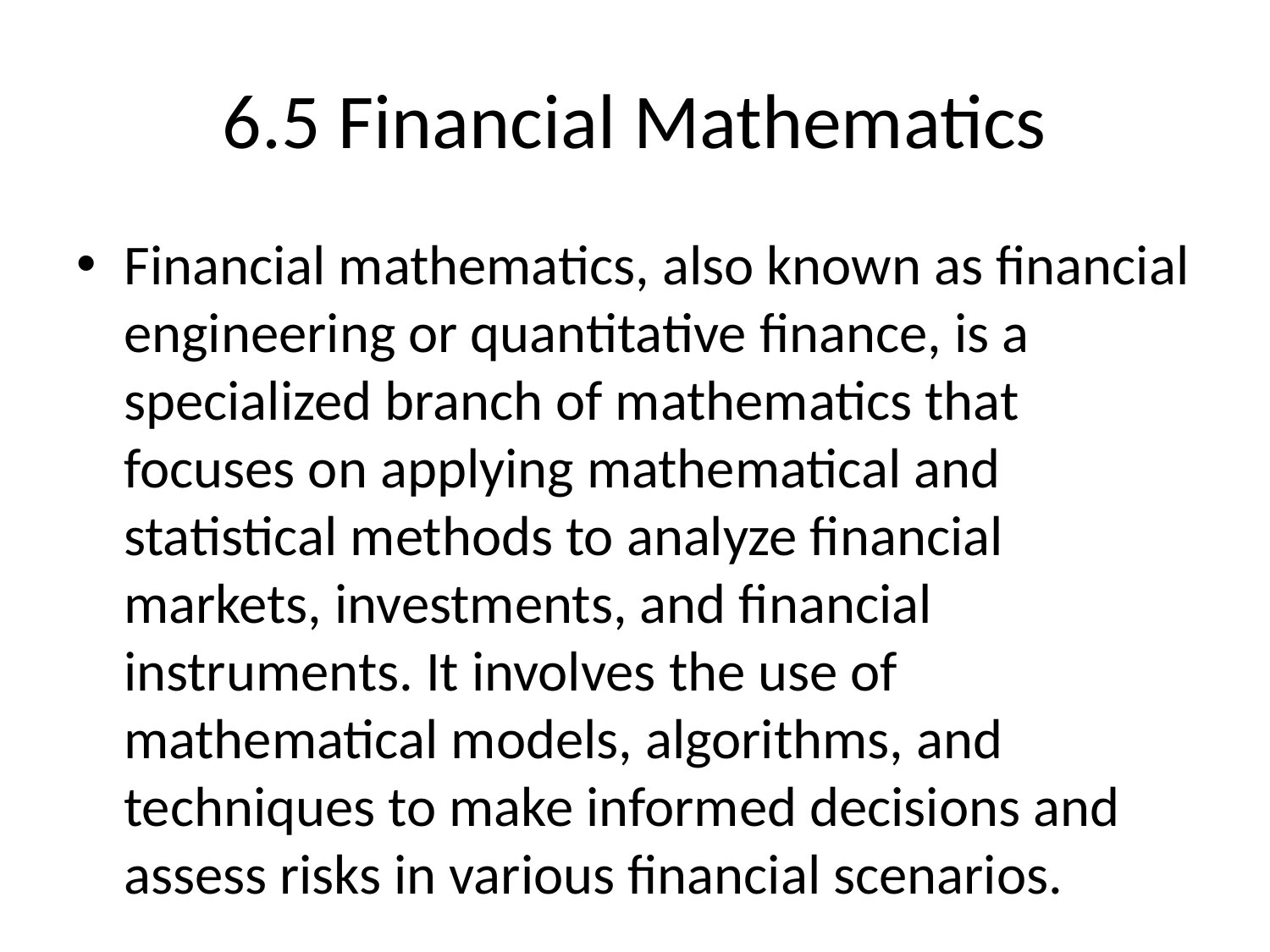

# 6.5 Financial Mathematics
Financial mathematics, also known as financial engineering or quantitative finance, is a specialized branch of mathematics that focuses on applying mathematical and statistical methods to analyze financial markets, investments, and financial instruments. It involves the use of mathematical models, algorithms, and techniques to make informed decisions and assess risks in various financial scenarios.

At its core, financial mathematics aims to understand and quantify the uncertainties and risks associated with financial transactions and investments. It involves the use of mathematical tools and concepts to analyze and model financial data, such as time series data, stock prices, option prices, interest rates, and more.

Here are six key areas within financial mathematics:

1. Interest Theory: Interest theory, also known as the time value of money, deals with the concept of interest rates, compound interest, and present/future value calculations. It is used to determine how investments grow over time and how interest rates affect the value of money.

2. Portfolio Theory: Portfolio theory aims to optimize investment decisions by analyzing the trade-off between risk and return. It involves constructing portfolios of assets while considering diversification, asset allocation, risk management, and efficient frontier analysis.

3. Option Pricing Theory: Option pricing theory focuses on valuing financial derivatives, such as options and futures contracts. It utilizes mathematical models, such as the Black-Scholes model, to determine the fair value of these instruments based on factors like underlying asset price, strike price, time to expiration, volatility, and interest rates.

4. Risk Management: Financial mathematics plays a crucial role in risk management by providing tools to quantify and manage various risks. This includes market risk, credit risk, operational risk, and liquidity risk. Techniques like Value-at-Risk (VaR), stress testing, and Monte Carlo simulations are commonly used to assess and mitigate risks.

5. Financial Econometrics: Financial econometrics applies statistical methods to analyze financial data and model the relationships between variables. It helps in estimating the parameters of financial models, testing hypotheses, forecasting asset prices, and studying market behavior.

6. Stochastic Calculus: Stochastic calculus is a mathematical framework used to model and analyze random processes. It is widely used in financial mathematics to describe and simulate the movement of financial assets, such as stock prices, interest rates, and exchange rates. It provides the foundation for many pricing models and risk management techniques.

Financial mathematics is utilized in various sectors of the finance industry, including investment banking, asset management, insurance, and risk management. Professionals in this field use mathematical models and techniques to make investment decisions, develop trading strategies, analyze financial markets, and assess the financial viability of projects.

Overall, financial mathematics plays a vital role in understanding and managing the complexities and risks inherent to the world of finance. It provides practitioners with valuable insights and tools to navigate the ever-changing and dynamic landscape of financial markets and investments.